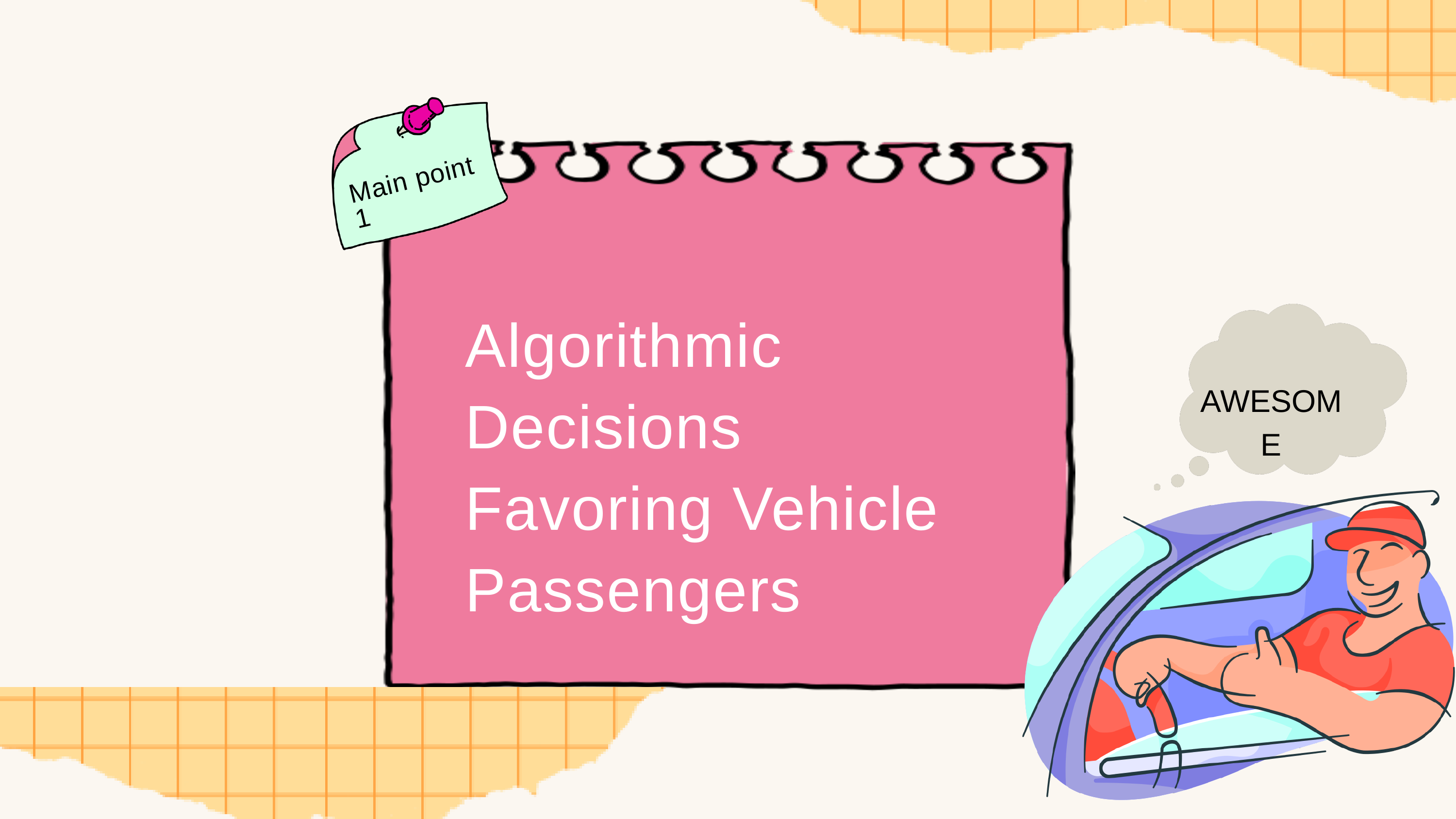

Main point 1
Algorithmic Decisions Favoring Vehicle Passengers

AWESOME